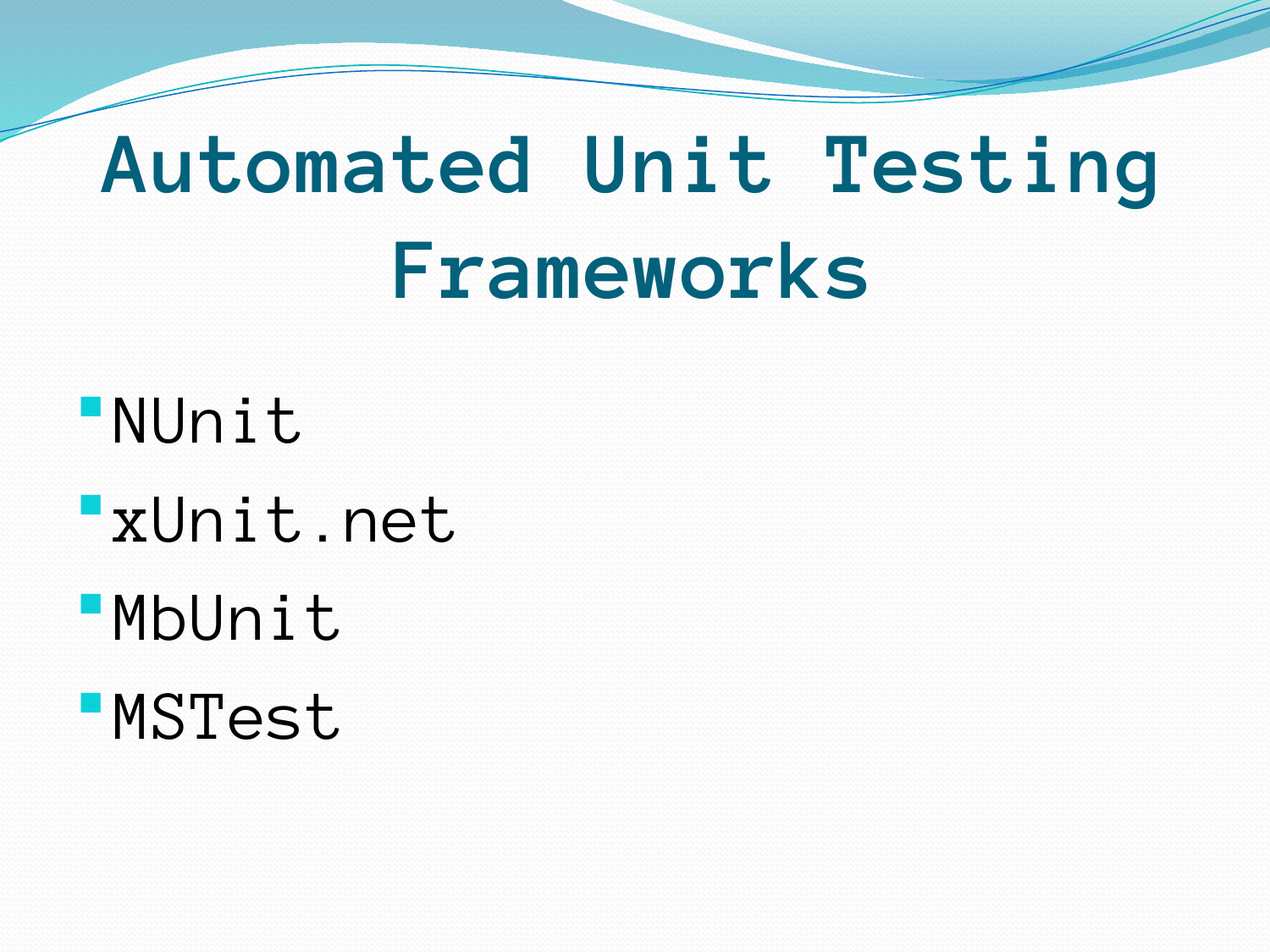

# Automated Unit Testing Frameworks
NUnit
xUnit.net
MbUnit
MSTest